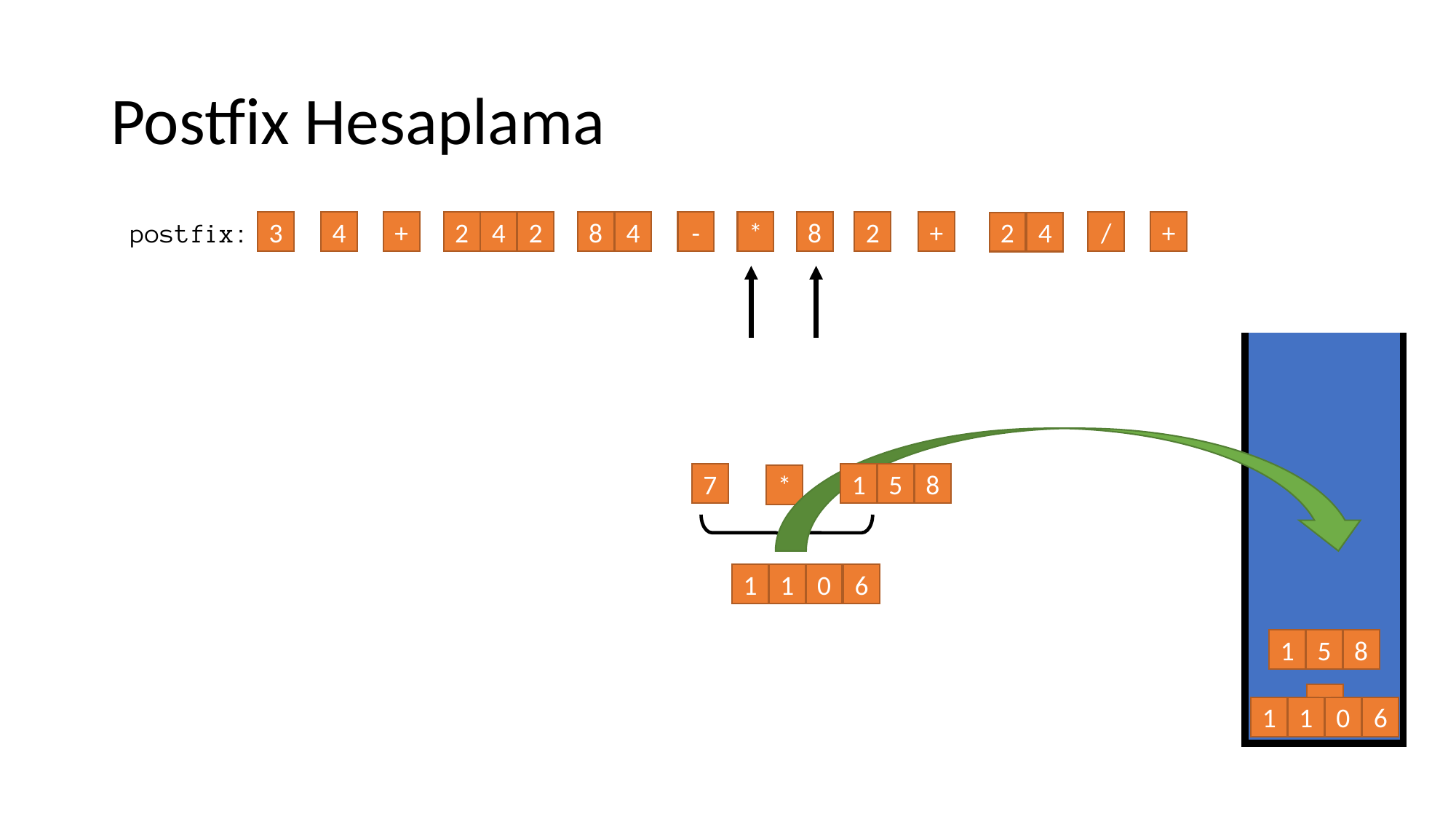

# Postfix Hesaplama
postfix:
+
/
3
4
+
2
4
2
8
4
-
*
8
2
+
2
4

7
1
5
8
*
1
1
0
6
1
5
8
7
1
1
0
6